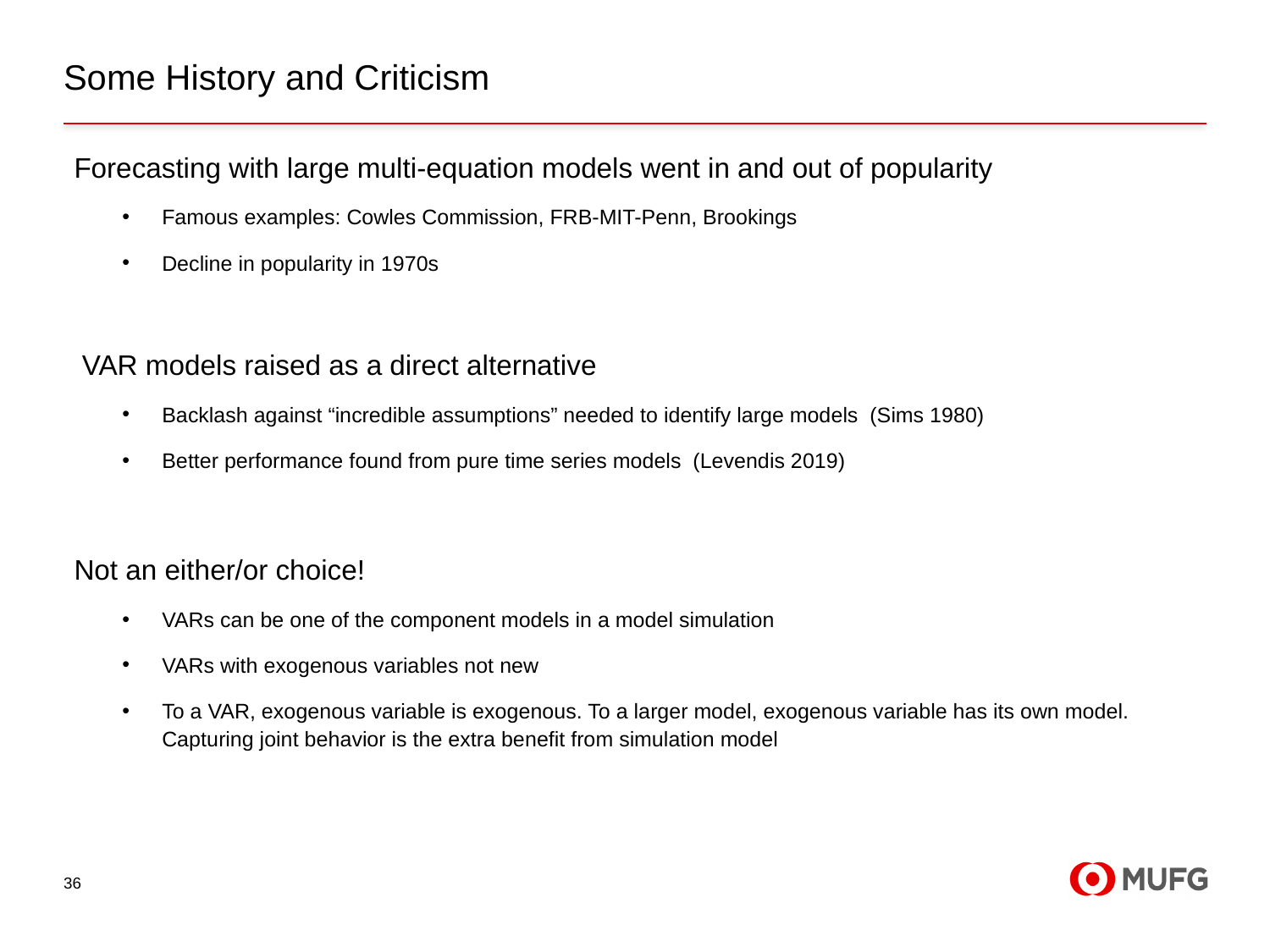

# Some History and Criticism
Forecasting with large multi-equation models went in and out of popularity
Famous examples: Cowles Commission, FRB-MIT-Penn, Brookings
Decline in popularity in 1970s

 VAR models raised as a direct alternative
Backlash against “incredible assumptions” needed to identify large models  (Sims 1980)
Better performance found from pure time series models  (Levendis 2019)

Not an either/or choice!
VARs can be one of the component models in a model simulation
VARs with exogenous variables not new
To a VAR, exogenous variable is exogenous. To a larger model, exogenous variable has its own model. Capturing joint behavior is the extra benefit from simulation model

36